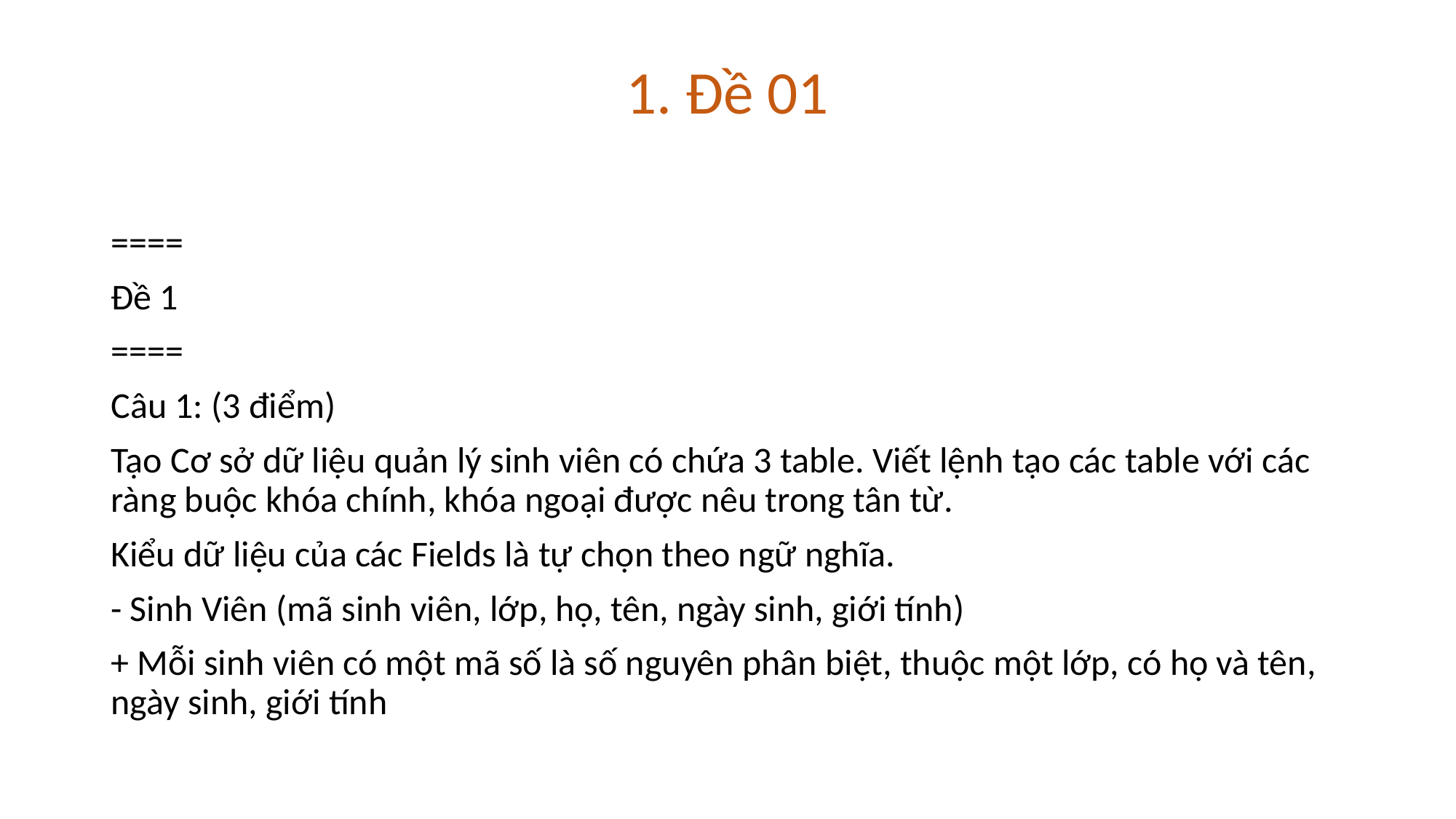

1. Đề 01
====
Đề 1
====
Câu 1: (3 điểm)
Tạo Cơ sở dữ liệu quản lý sinh viên có chứa 3 table. Viết lệnh tạo các table với các ràng buộc khóa chính, khóa ngoại được nêu trong tân từ.
Kiểu dữ liệu của các Fields là tự chọn theo ngữ nghĩa.
- Sinh Viên (mã sinh viên, lớp, họ, tên, ngày sinh, giới tính)
+ Mỗi sinh viên có một mã số là số nguyên phân biệt, thuộc một lớp, có họ và tên, ngày sinh, giới tính